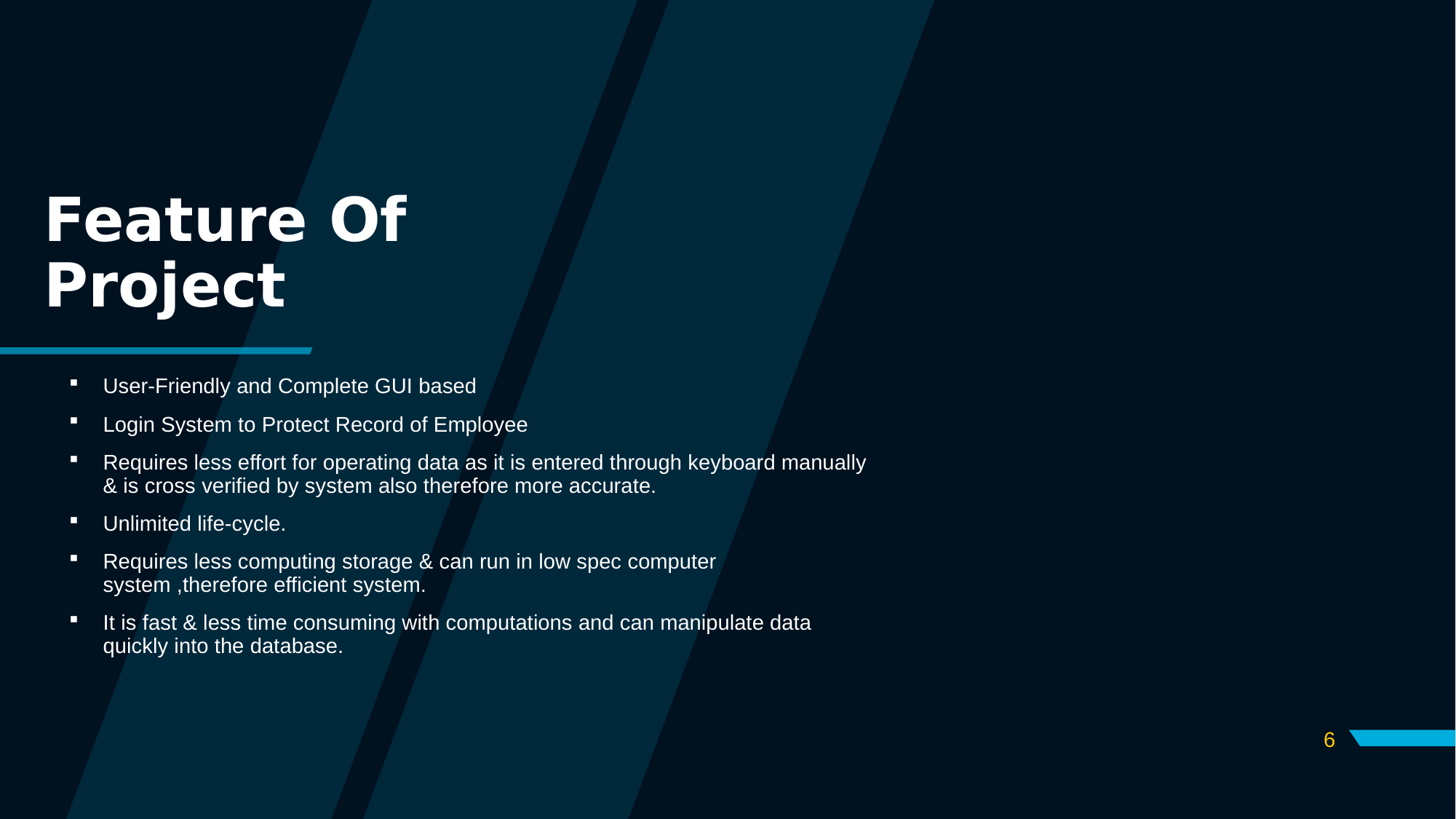

# Feature Of Project
User-Friendly and Complete GUI based
Login System to Protect Record of Employee
Requires less effort for operating data as it is entered through keyboard manually & is cross verified by system also therefore more accurate.
Unlimited life-cycle.
Requires less computing storage & can run in low spec computer system ,therefore efficient system.
It is fast & less time consuming with computations and can manipulate data quickly into the database.

6